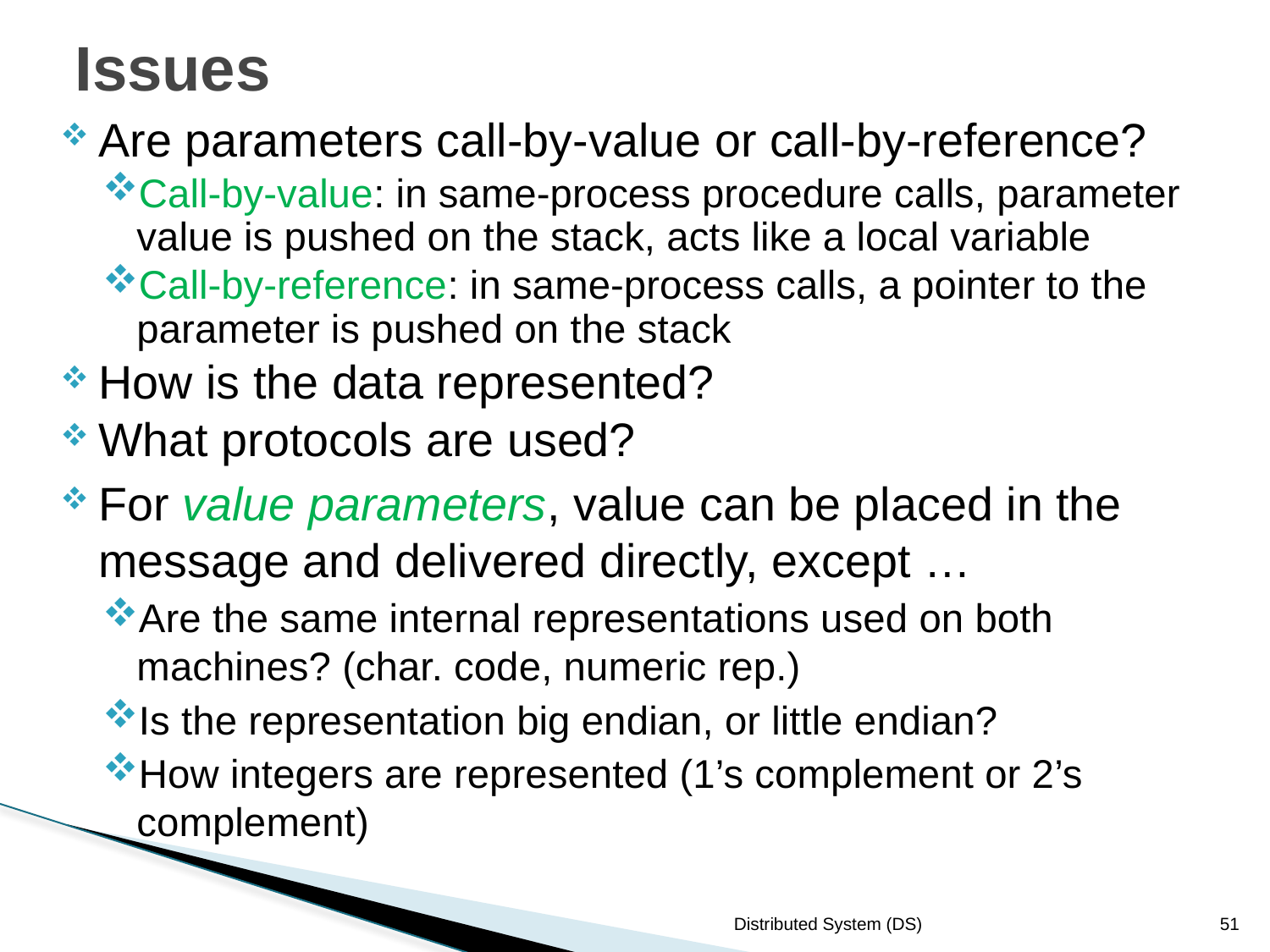

# Issues
Are parameters call-by-value or call-by-reference?
Call-by-value: in same-process procedure calls, parameter value is pushed on the stack, acts like a local variable
Call-by-reference: in same-process calls, a pointer to the parameter is pushed on the stack
How is the data represented?
What protocols are used?
For value parameters, value can be placed in the message and delivered directly, except …
Are the same internal representations used on both machines? (char. code, numeric rep.)
Is the representation big endian, or little endian?
How integers are represented (1’s complement or 2’s complement)

Distributed System (DS)
51